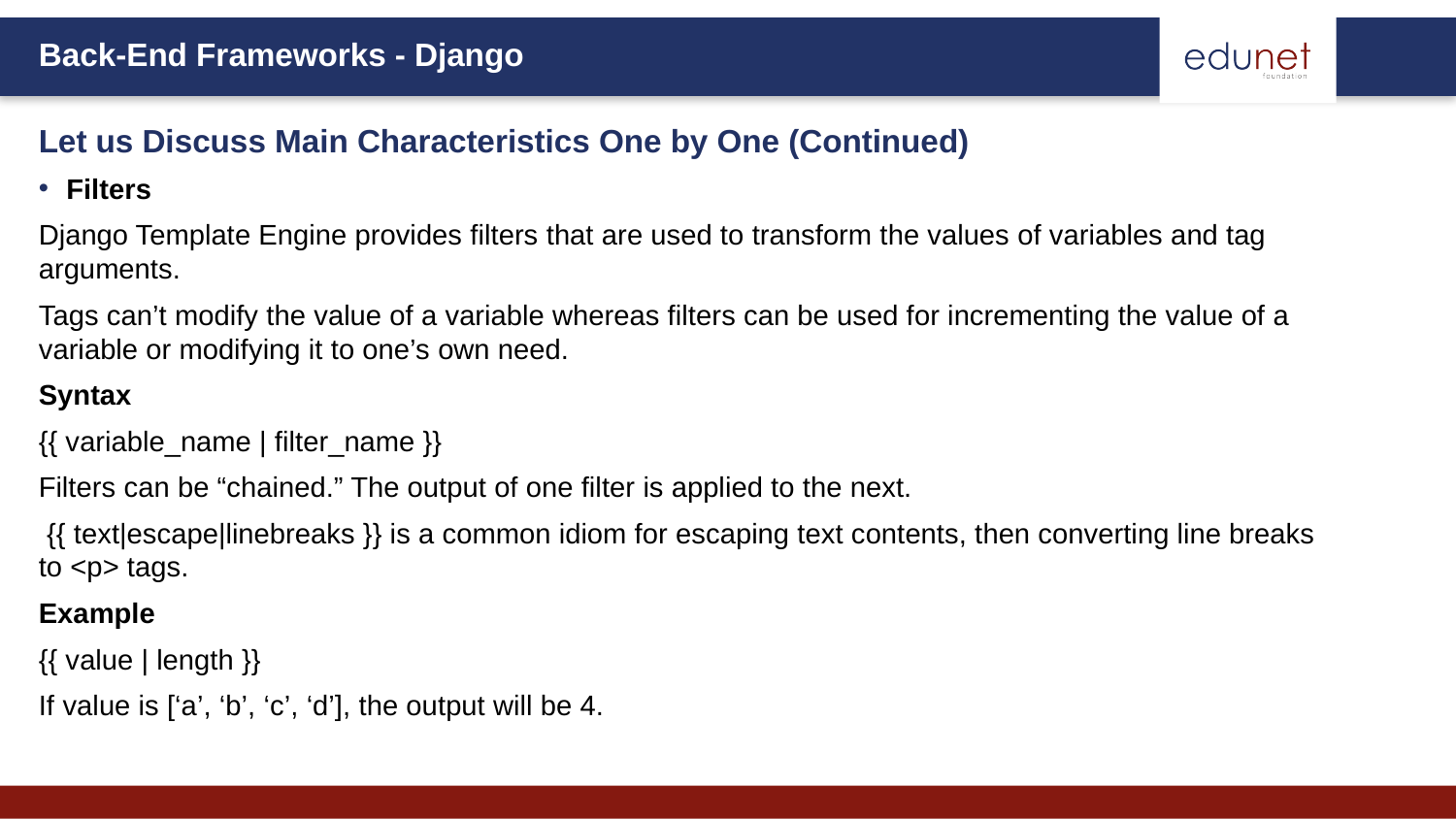

Let us Discuss Main Characteristics One by One (Continued)
Filters
Django Template Engine provides filters that are used to transform the values of variables and tag arguments.
Tags can’t modify the value of a variable whereas filters can be used for incrementing the value of a variable or modifying it to one’s own need.
Syntax
{{ variable_name | filter_name }}
Filters can be “chained.” The output of one filter is applied to the next.
 {{ text|escape|linebreaks }} is a common idiom for escaping text contents, then converting line breaks to <p> tags.
Example
{{ value | length }}
If value is [‘a’, ‘b’, ‘c’, ‘d’], the output will be 4.